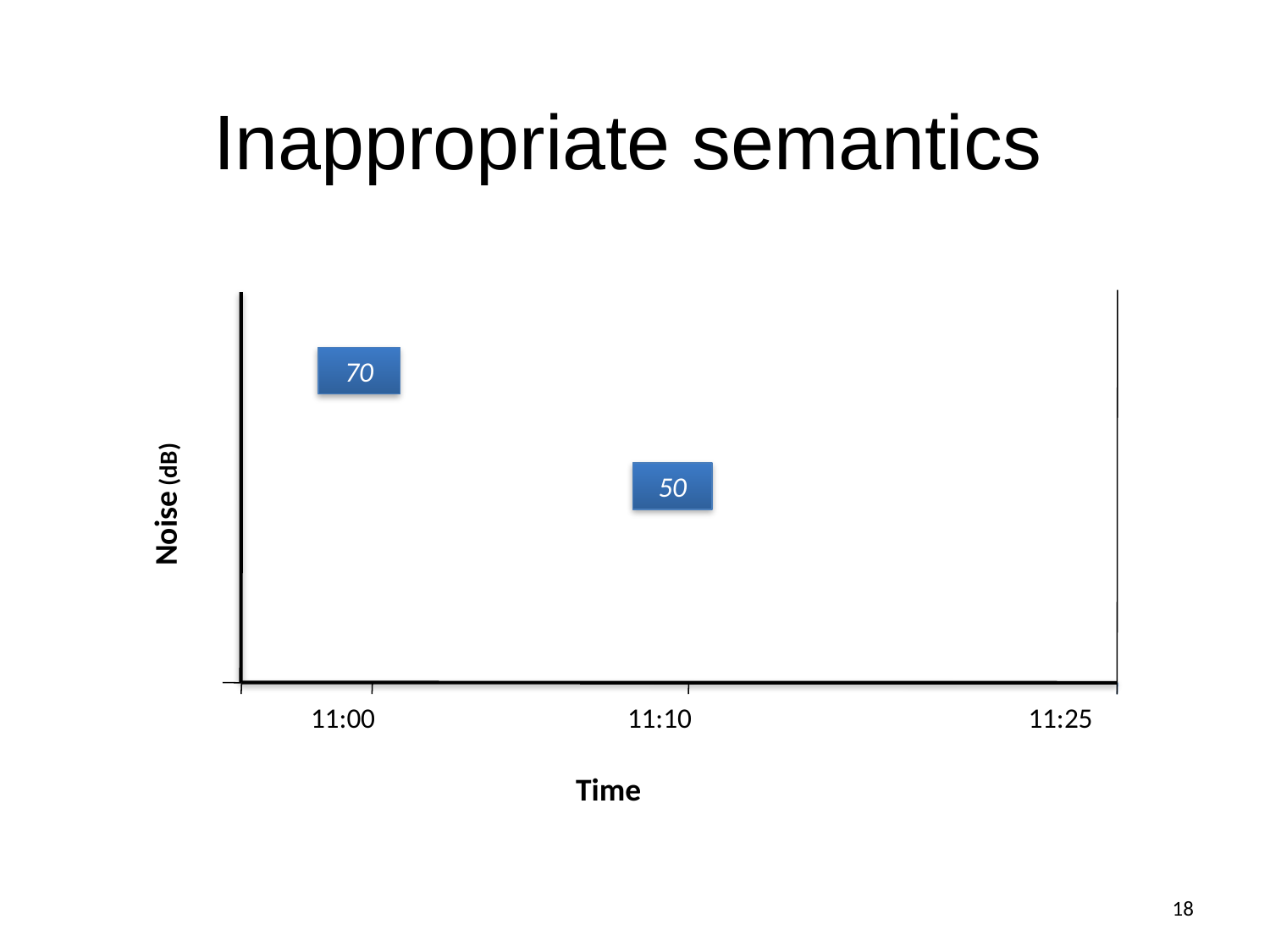

# Inappropriate semantics
70
50
11:00
11:10
11:25
Time
Noise (dB)
18